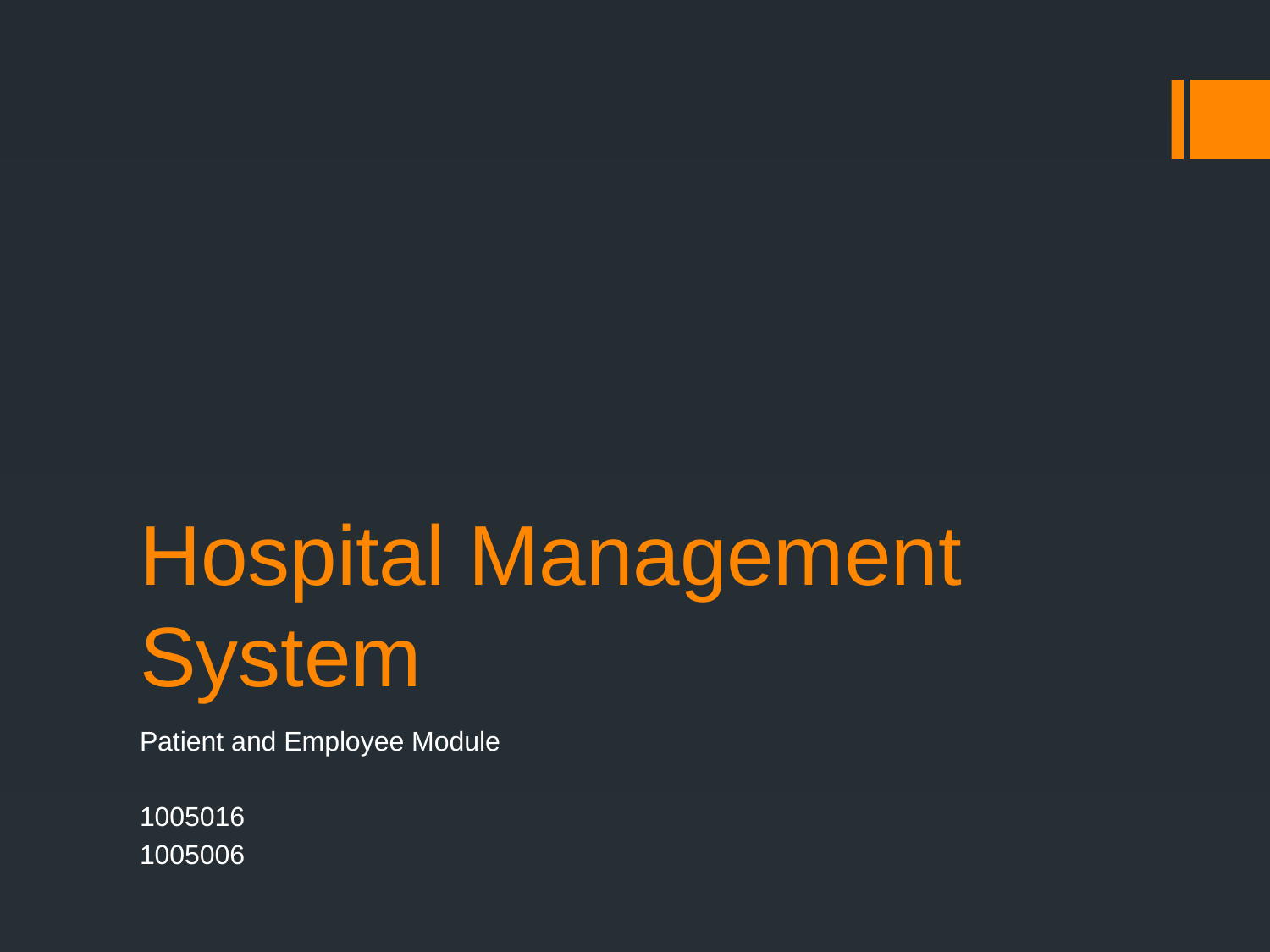

# Hospital Management System
Patient and Employee Module

1005016
1005006